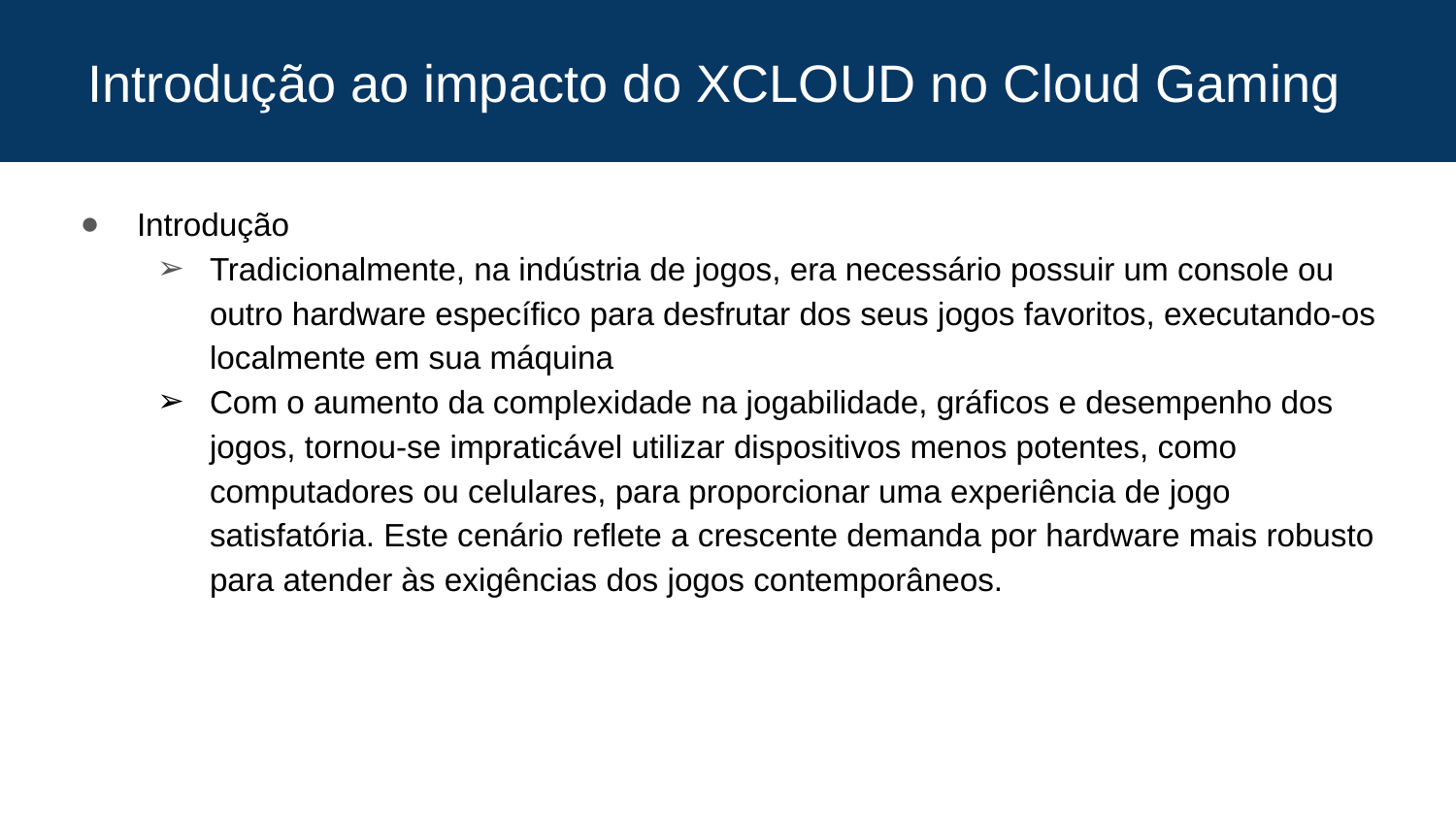

# Introdução ao impacto do XCLOUD no Cloud Gaming

Introdução
Tradicionalmente, na indústria de jogos, era necessário possuir um console ou outro hardware específico para desfrutar dos seus jogos favoritos, executando-os localmente em sua máquina
Com o aumento da complexidade na jogabilidade, gráficos e desempenho dos jogos, tornou-se impraticável utilizar dispositivos menos potentes, como computadores ou celulares, para proporcionar uma experiência de jogo satisfatória. Este cenário reflete a crescente demanda por hardware mais robusto para atender às exigências dos jogos contemporâneos.